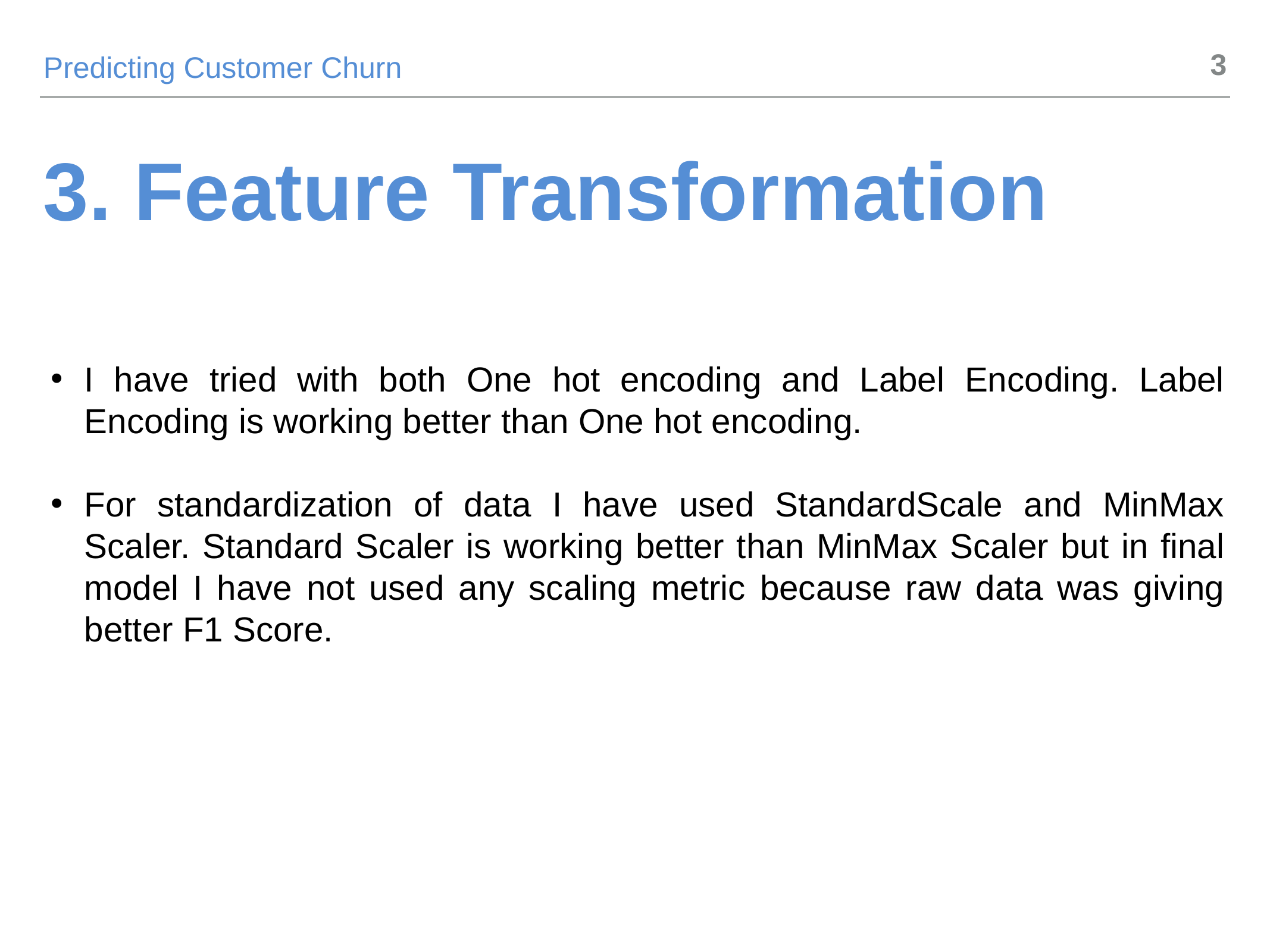

3
Predicting Customer Churn
3. Feature Transformation
I have tried with both One hot encoding and Label Encoding. Label Encoding is working better than One hot encoding.

For standardization of data I have used StandardScale and MinMax Scaler. Standard Scaler is working better than MinMax Scaler but in final model I have not used any scaling metric because raw data was giving better F1 Score.